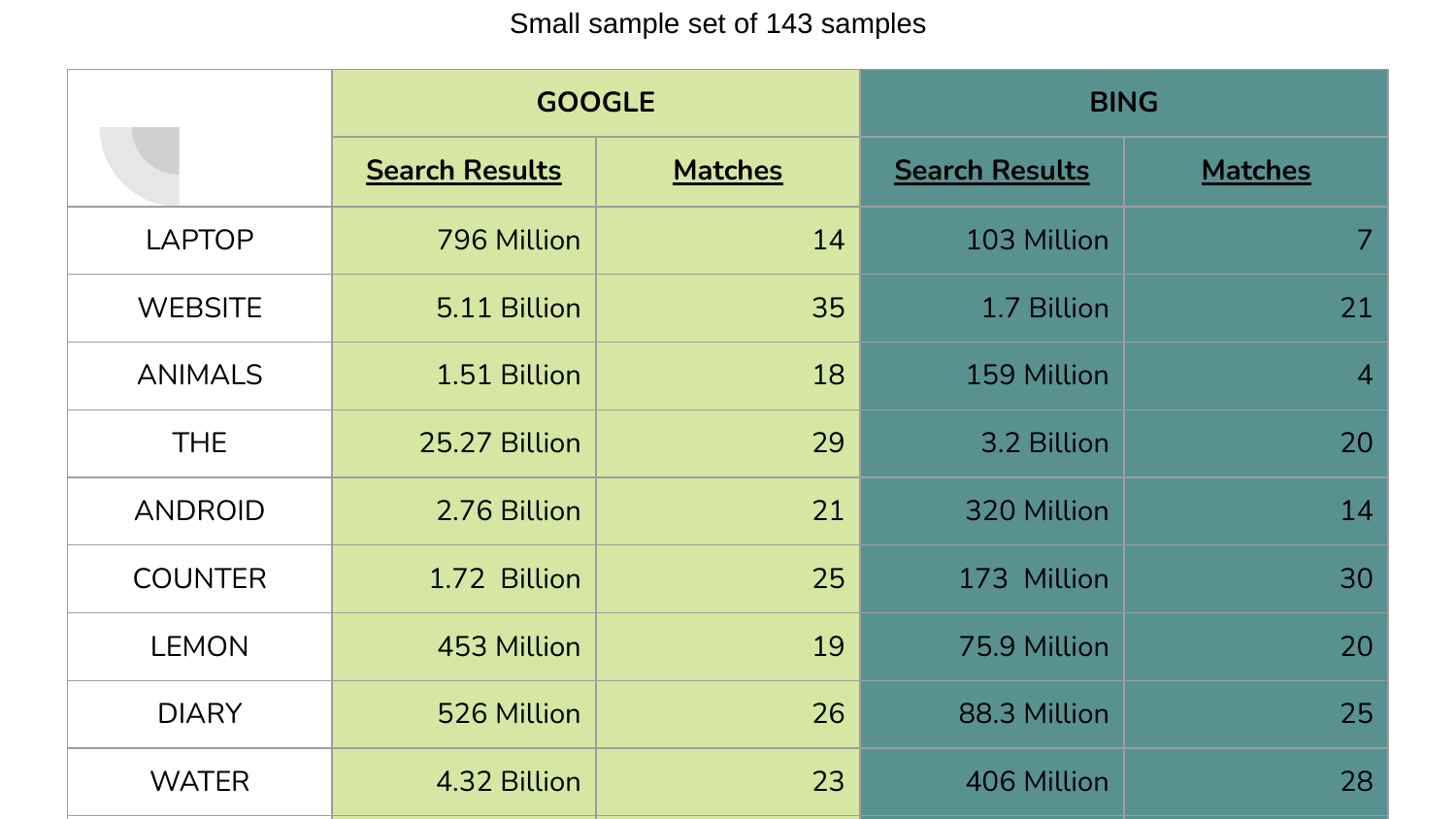

Small sample set of 143 samples
|  | GOOGLE |  | BING |  |
| --- | --- | --- | --- | --- |
|  | Search Results | Matches | Search Results | Matches |
| LAPTOP | 796 Million | 14 | 103 Million | 7 |
| WEBSITE | 5.11 Billion | 35 | 1.7 Billion | 21 |
| ANIMALS | 1.51 Billion | 18 | 159 Million | 4 |
| THE | 25.27 Billion | 29 | 3.2 Billion | 20 |
| ANDROID | 2.76 Billion | 21 | 320 Million | 14 |
| COUNTER | 1.72 Billion | 25 | 173 Million | 30 |
| LEMON | 453 Million | 19 | 75.9 Million | 20 |
| DIARY | 526 Million | 26 | 88.3 Million | 25 |
| WATER | 4.32 Billion | 23 | 406 Million | 28 |
| CAR | 5.01 Billion | 22 | 589 Million | 13 |